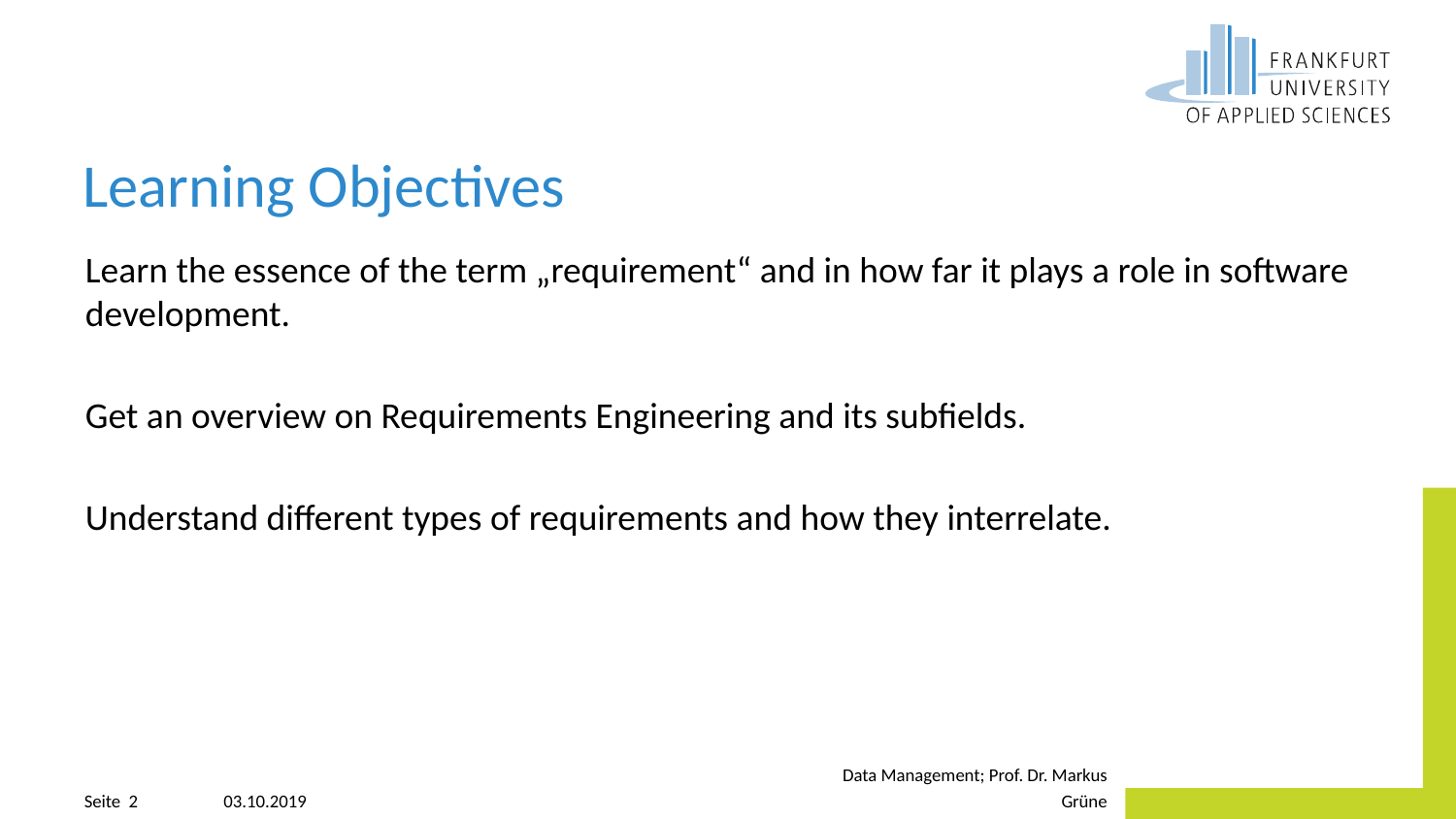

# Learning Objectives
Learn the essence of the term „requirement“ and in how far it plays a role in software development.

Get an overview on Requirements Engineering and its subfields.

Understand different types of requirements and how they interrelate.

03.10.2019
Data Management; Prof. Dr. Markus Grüne
Seite  2